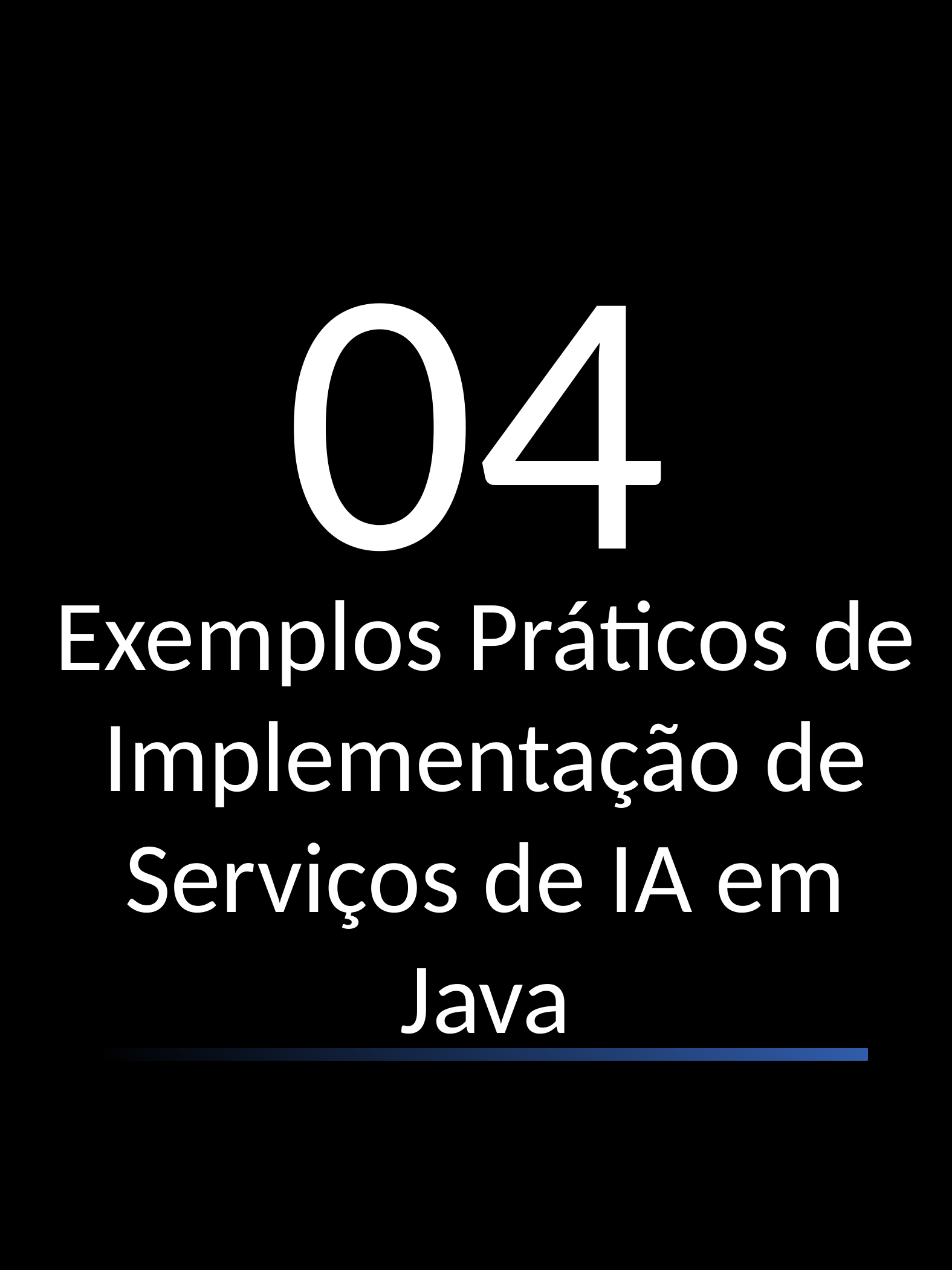

04
Exemplos Práticos de Implementação de Serviços de IA em Java
 Princípios SOLID

26